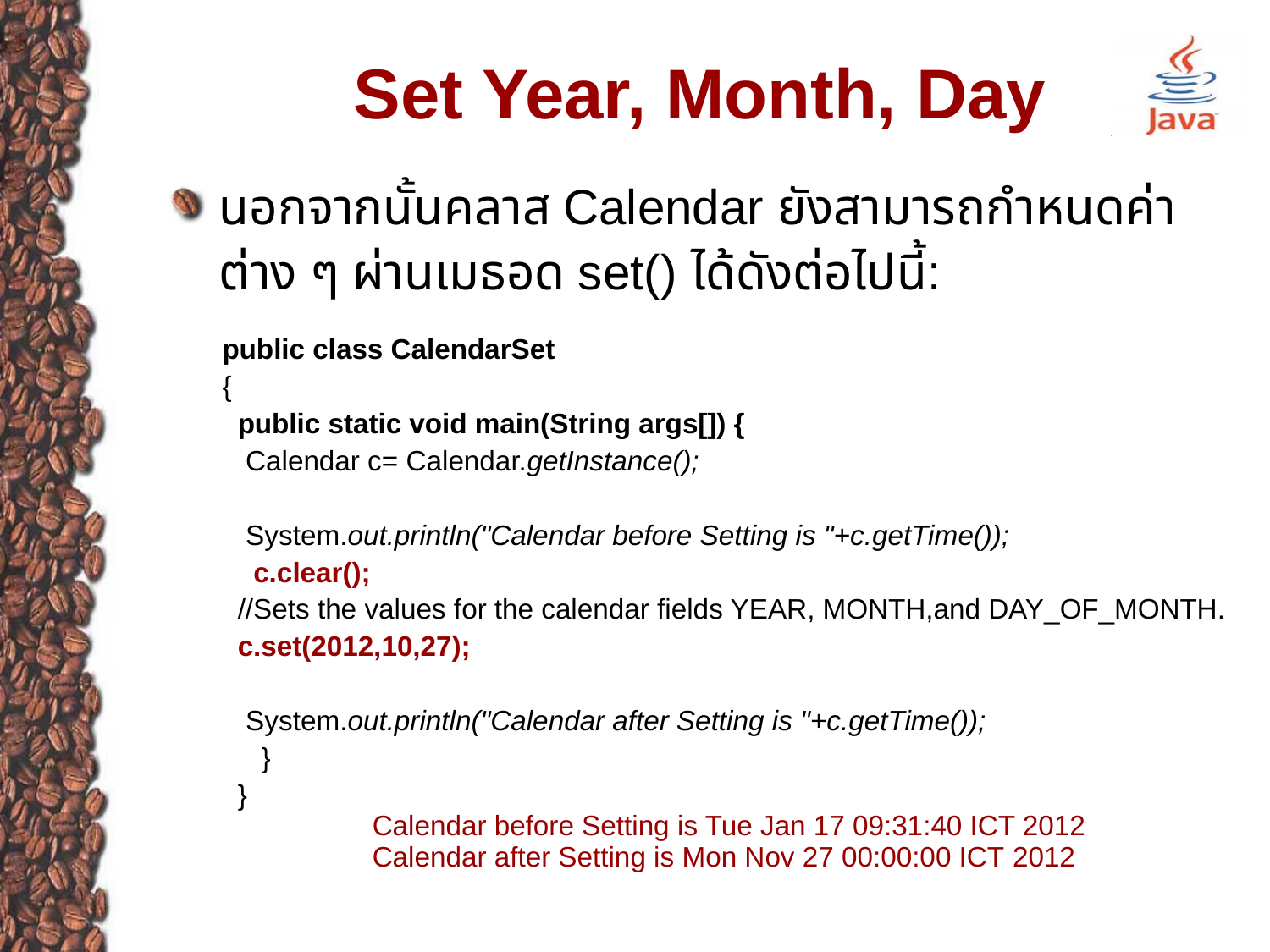

# Set Year, Month, Day
นอกจากนั้นคลาส Calendar ยังสามารถกำหนดค่าต่าง ๆ ผ่านเมธอด set() ได้ดังต่อไปนี้:
public class CalendarSet
{
  public static void main(String args[]) {
   Calendar c= Calendar.getInstance();

   System.out.println("Calendar before Setting is "+c.getTime());
    c.clear();
  //Sets the values for the calendar fields YEAR, MONTH,and DAY_OF_MONTH.
  c.set(2012,10,27);

   System.out.println("Calendar after Setting is "+c.getTime());
     }
  }
Calendar before Setting is Tue Jan 17 09:31:40 ICT 2012
Calendar after Setting is Mon Nov 27 00:00:00 ICT 2012